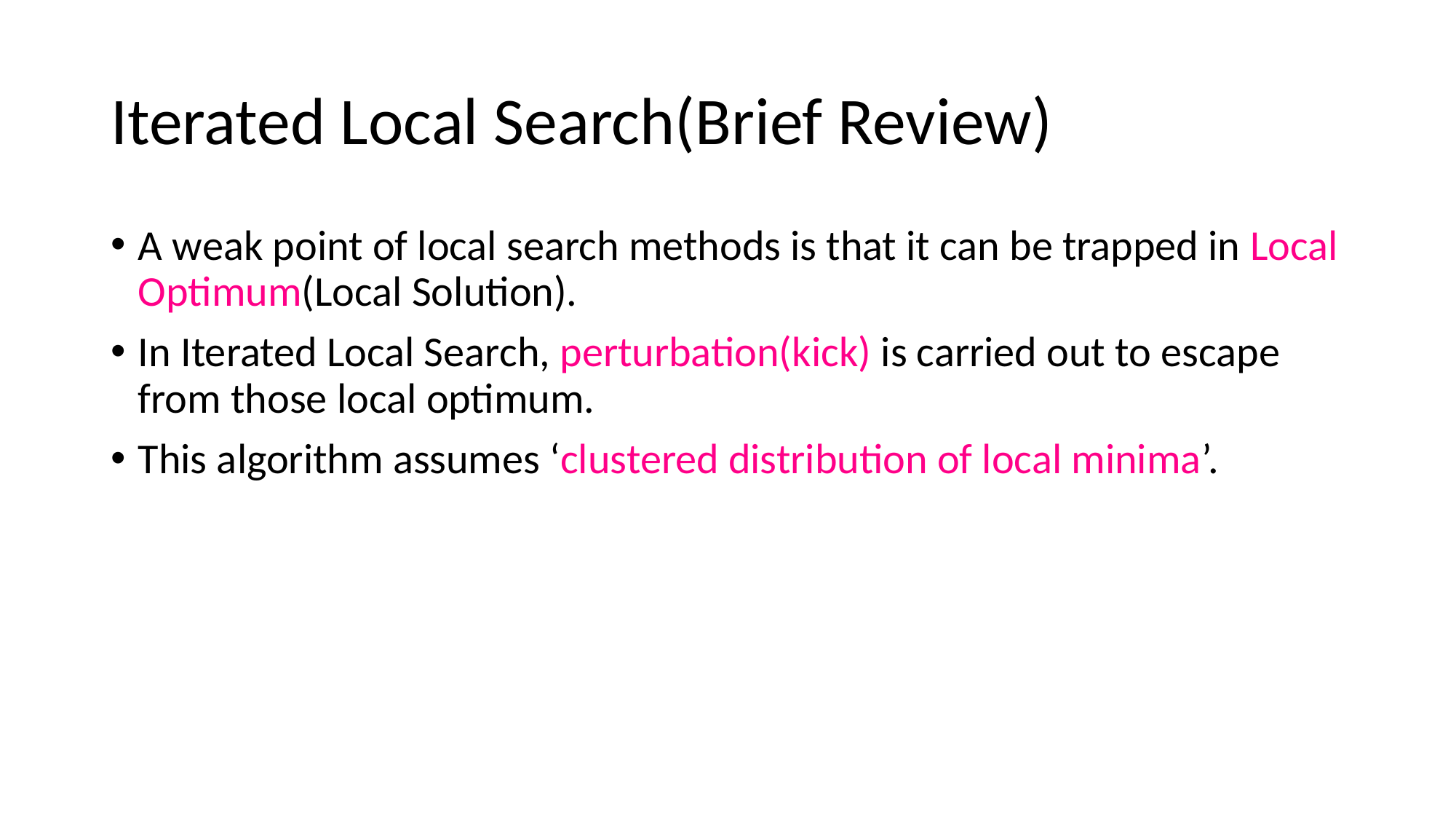

# Iterated Local Search(Brief Review)
A weak point of local search methods is that it can be trapped in Local Optimum(Local Solution).
In Iterated Local Search, perturbation(kick) is carried out to escape from those local optimum.
This algorithm assumes ‘clustered distribution of local minima’.